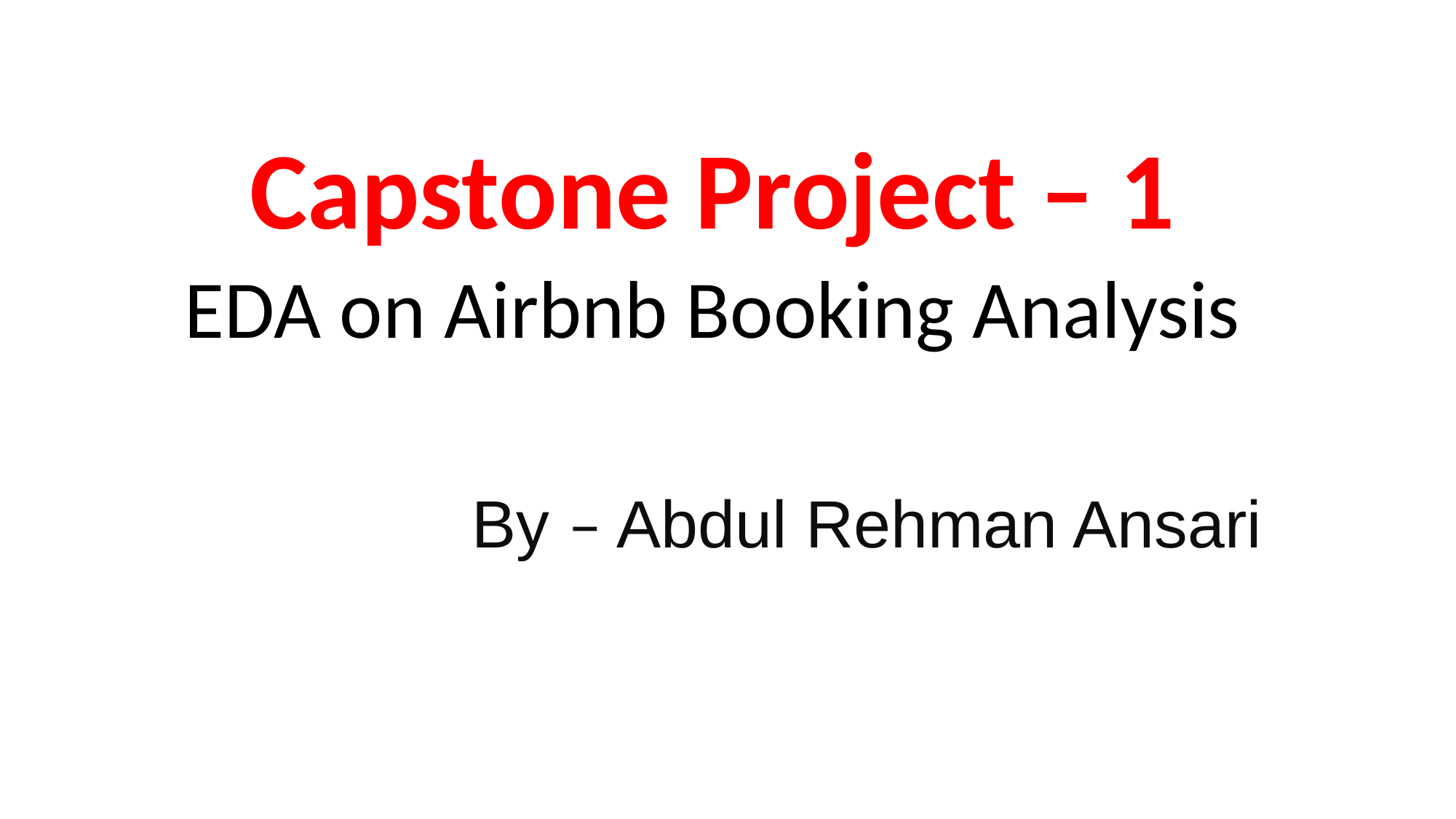

Capstone Project – 1
EDA on Airbnb Booking Analysis

                    By – Abdul Rehman Ansari